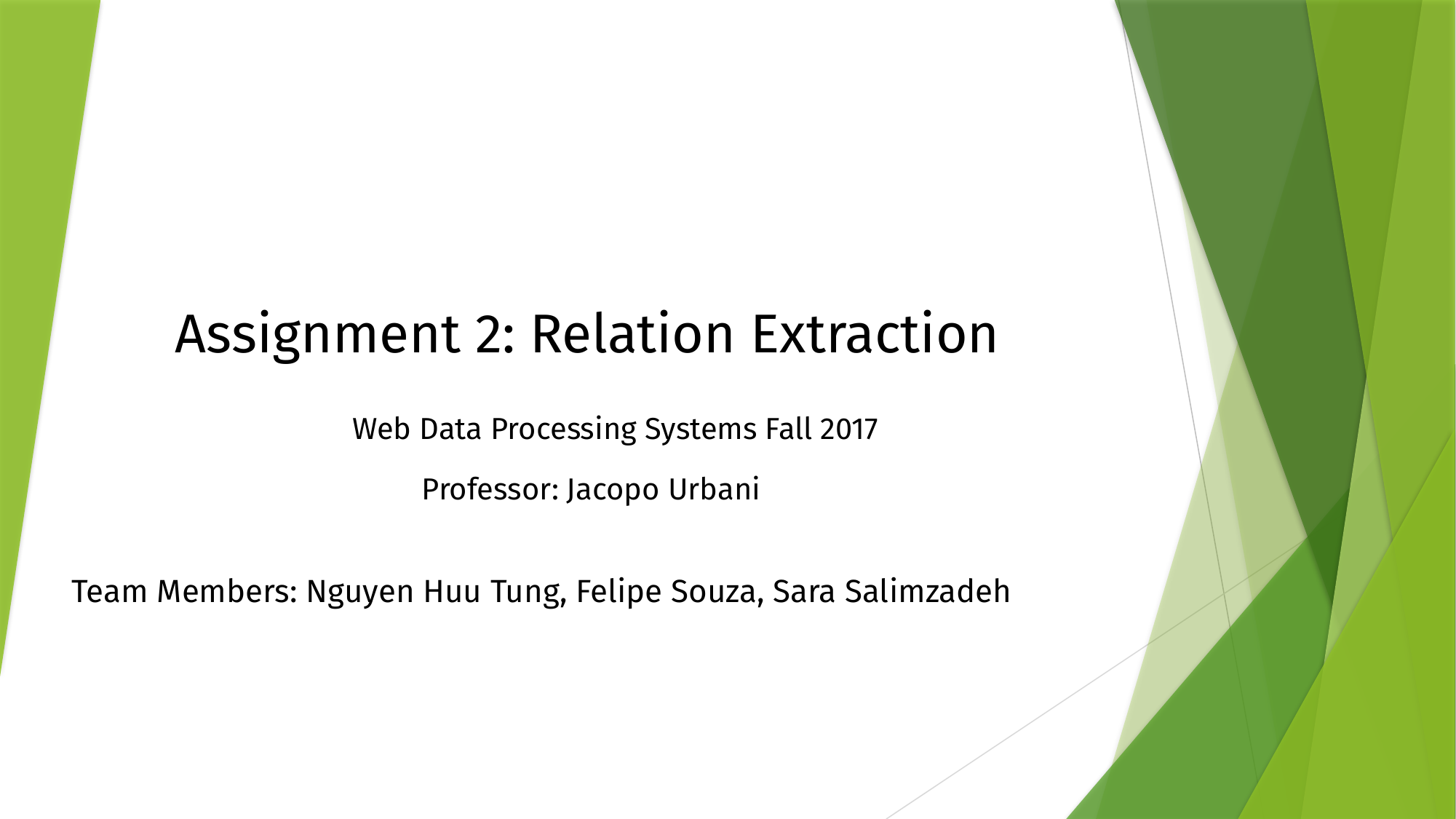

# Assignment 2: Relation Extraction
Web Data Processing Systems Fall 2017
Professor: Jacopo Urbani
Team Members: Nguyen Huu Tung, Felipe Souza, Sara Salimzadeh